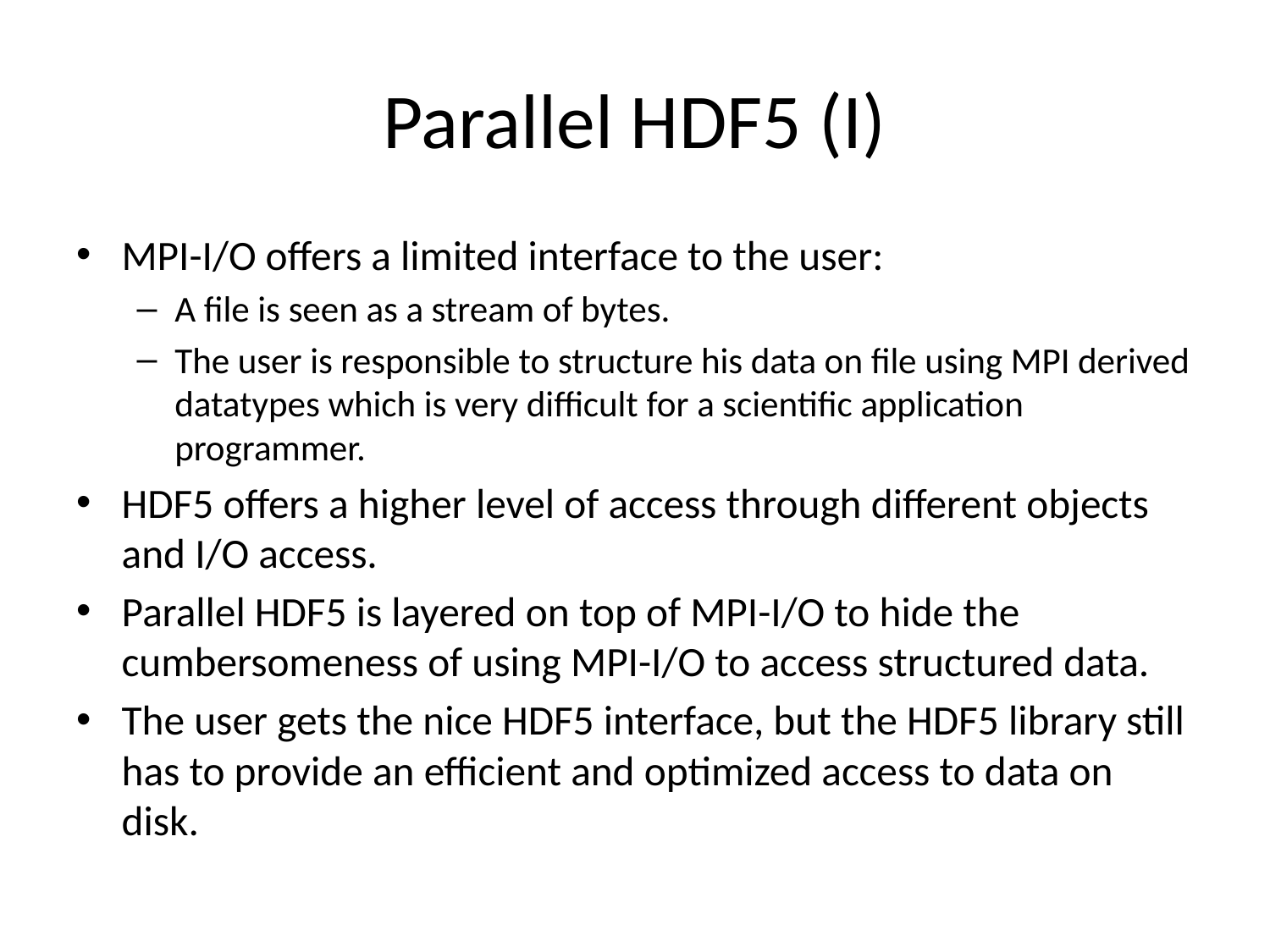

# Parallel HDF5 (I)
MPI-I/O offers a limited interface to the user:
A file is seen as a stream of bytes.
The user is responsible to structure his data on file using MPI derived datatypes which is very difficult for a scientific application programmer.
HDF5 offers a higher level of access through different objects and I/O access.
Parallel HDF5 is layered on top of MPI-I/O to hide the cumbersomeness of using MPI-I/O to access structured data.
The user gets the nice HDF5 interface, but the HDF5 library still has to provide an efficient and optimized access to data on disk.